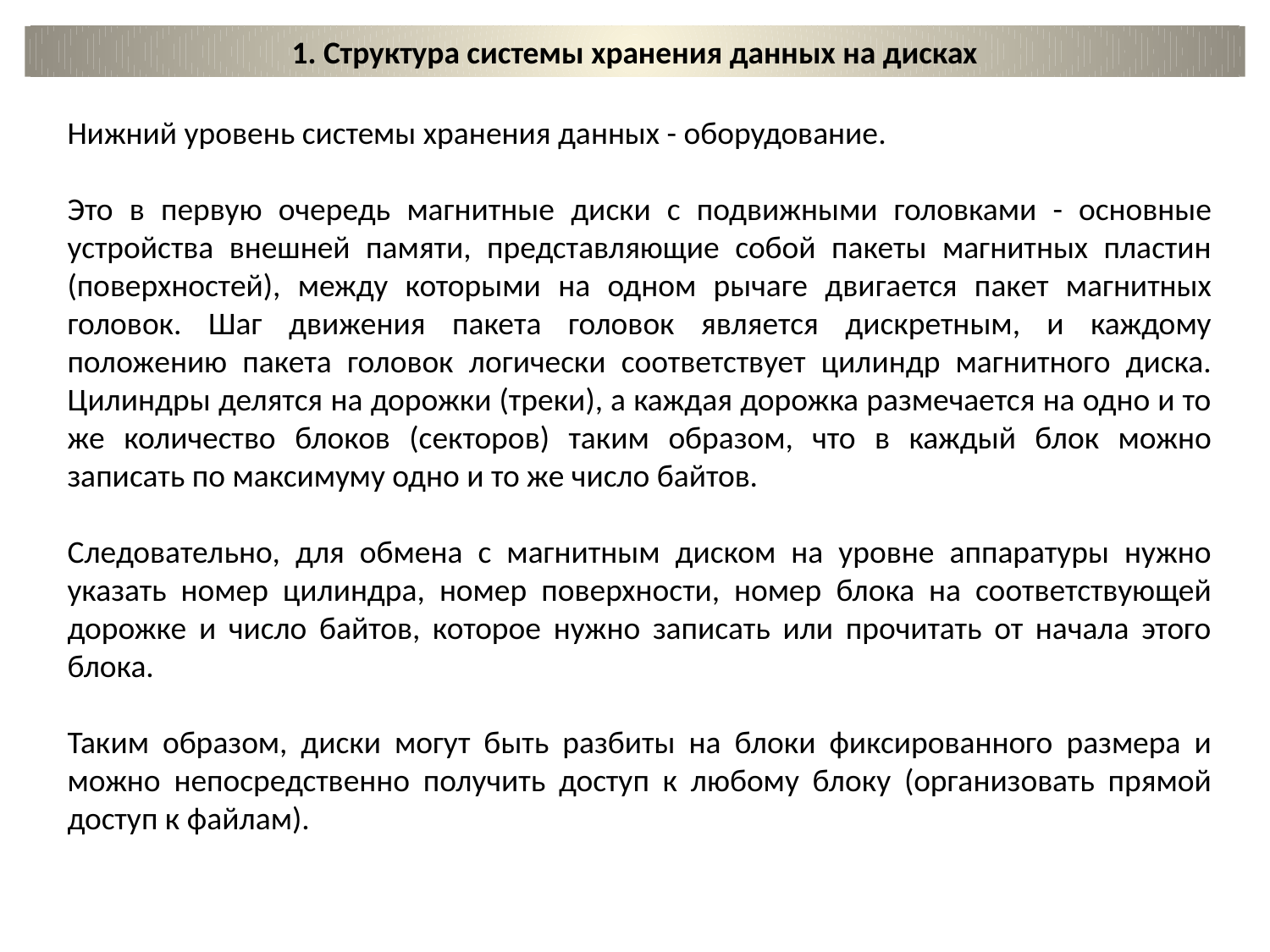

1. Структура системы хранения данных на дисках
Нижний уровень системы хранения данных - оборудование.

Это в первую очередь магнитные диски с подвижными головками - основные устройства внешней памяти, представляющие собой пакеты магнитных пластин (поверхностей), между которыми на одном рычаге двигается пакет магнитных головок. Шаг движения пакета головок является дискретным, и каждому положению пакета головок логически соответствует цилиндр магнитного диска. Цилиндры делятся на дорожки (треки), а каждая дорожка размечается на одно и то же количество блоков (секторов) таким образом, что в каждый блок можно записать по максимуму одно и то же число байтов.

Следовательно, для обмена с магнитным диском на уровне аппаратуры нужно указать номер цилиндра, номер поверхности, номер блока на соответствующей дорожке и число байтов, которое нужно записать или прочитать от начала этого блока.

Таким образом, диски могут быть разбиты на блоки фиксированного размера и можно непосредственно получить доступ к любому блоку (организовать прямой доступ к файлам).